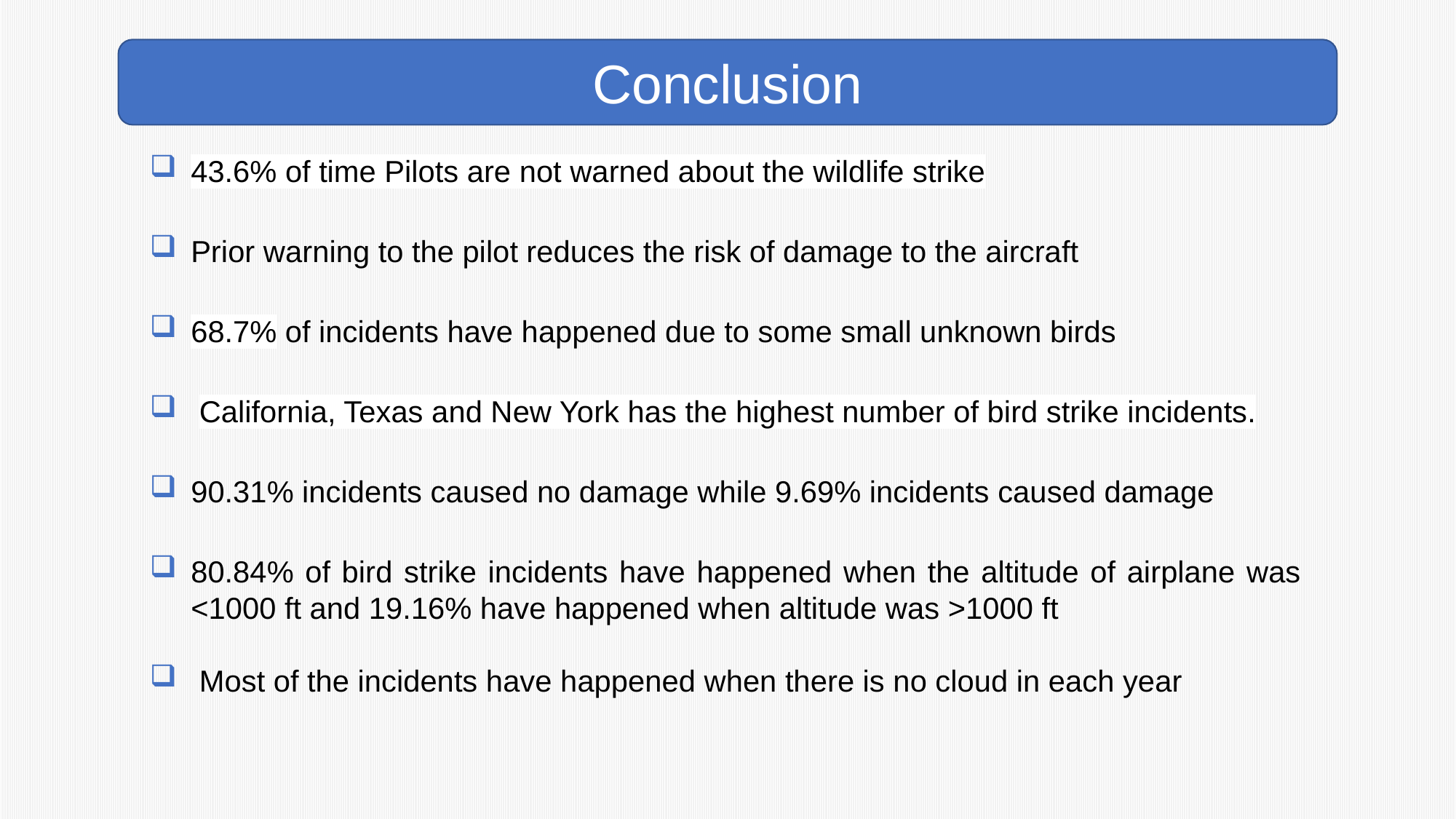

Conclusion
43.6% of time Pilots are not warned about the wildlife strike

Prior warning to the pilot reduces the risk of damage to the aircraft

68.7% of incidents have happened due to some small unknown birds

 California, Texas and New York has the highest number of bird strike incidents.

90.31% incidents caused no damage while 9.69% incidents caused damage

80.84% of bird strike incidents have happened when the altitude of airplane was <1000 ft and 19.16% have happened when altitude was >1000 ft

 Most of the incidents have happened when there is no cloud in each year